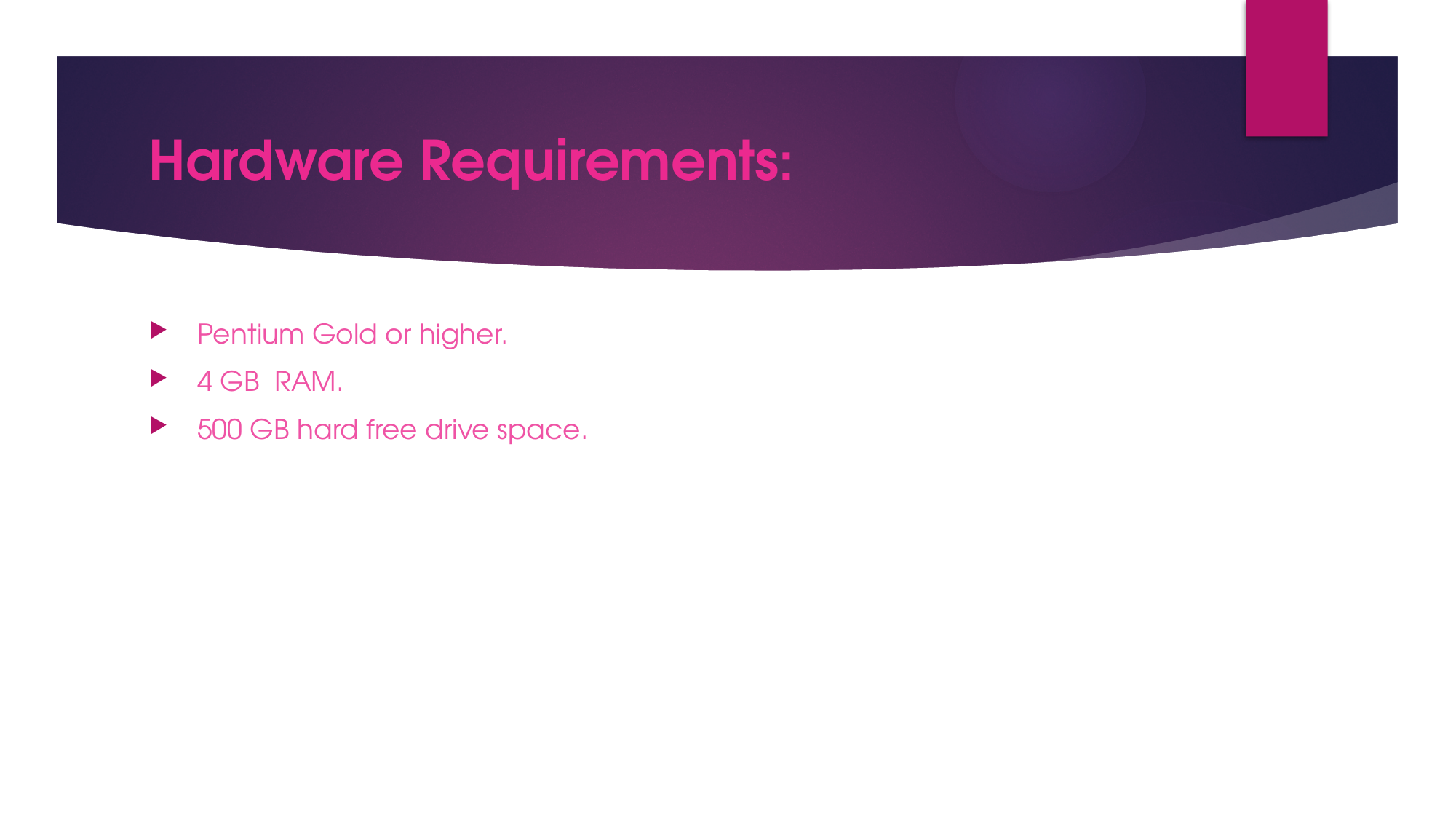

# Hardware Requirements:
 Pentium Gold or higher.
 4 GB  RAM.
 500 GB hard free drive space.